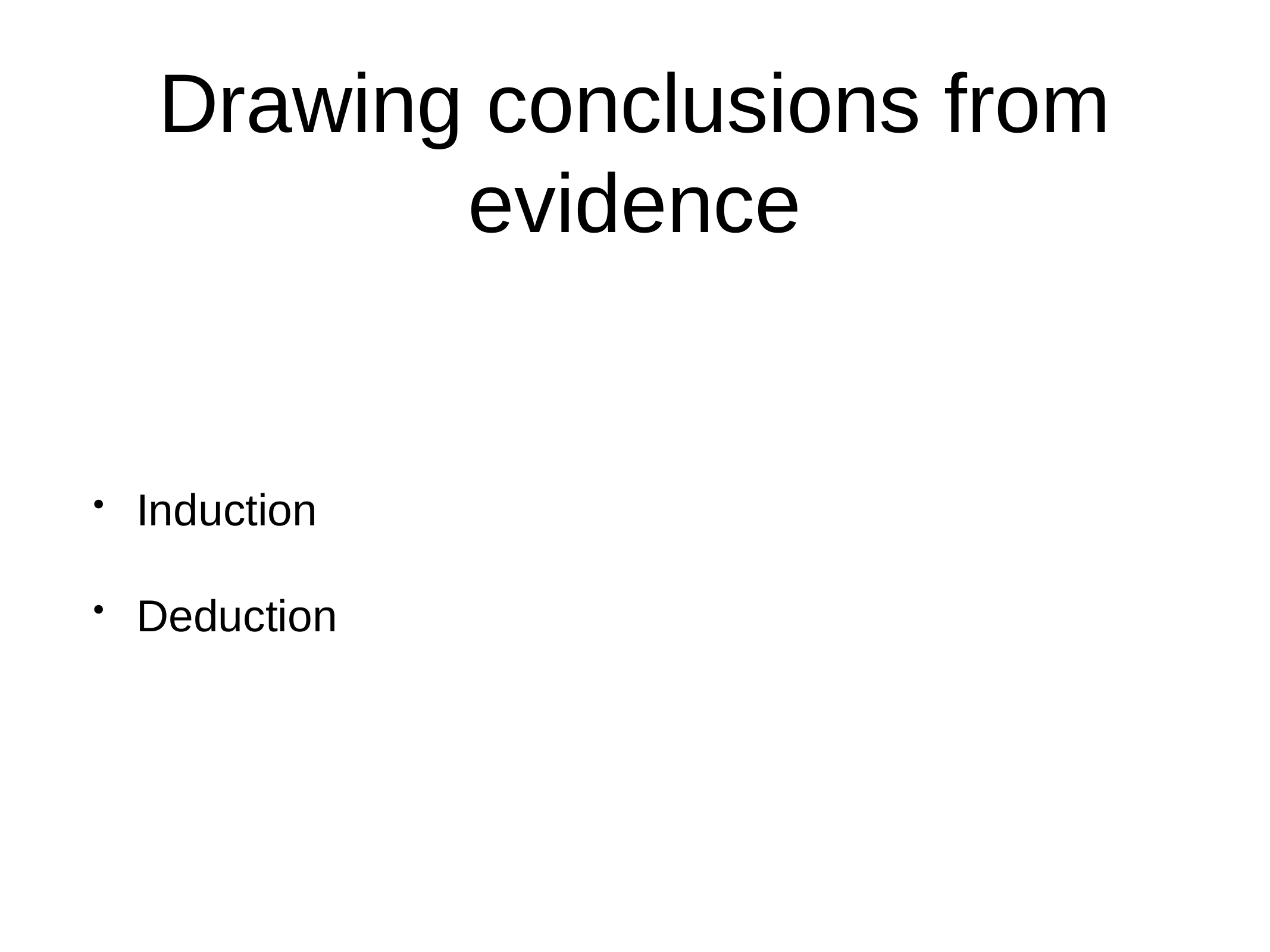

# Drawing conclusions from evidence
Induction
Deduction